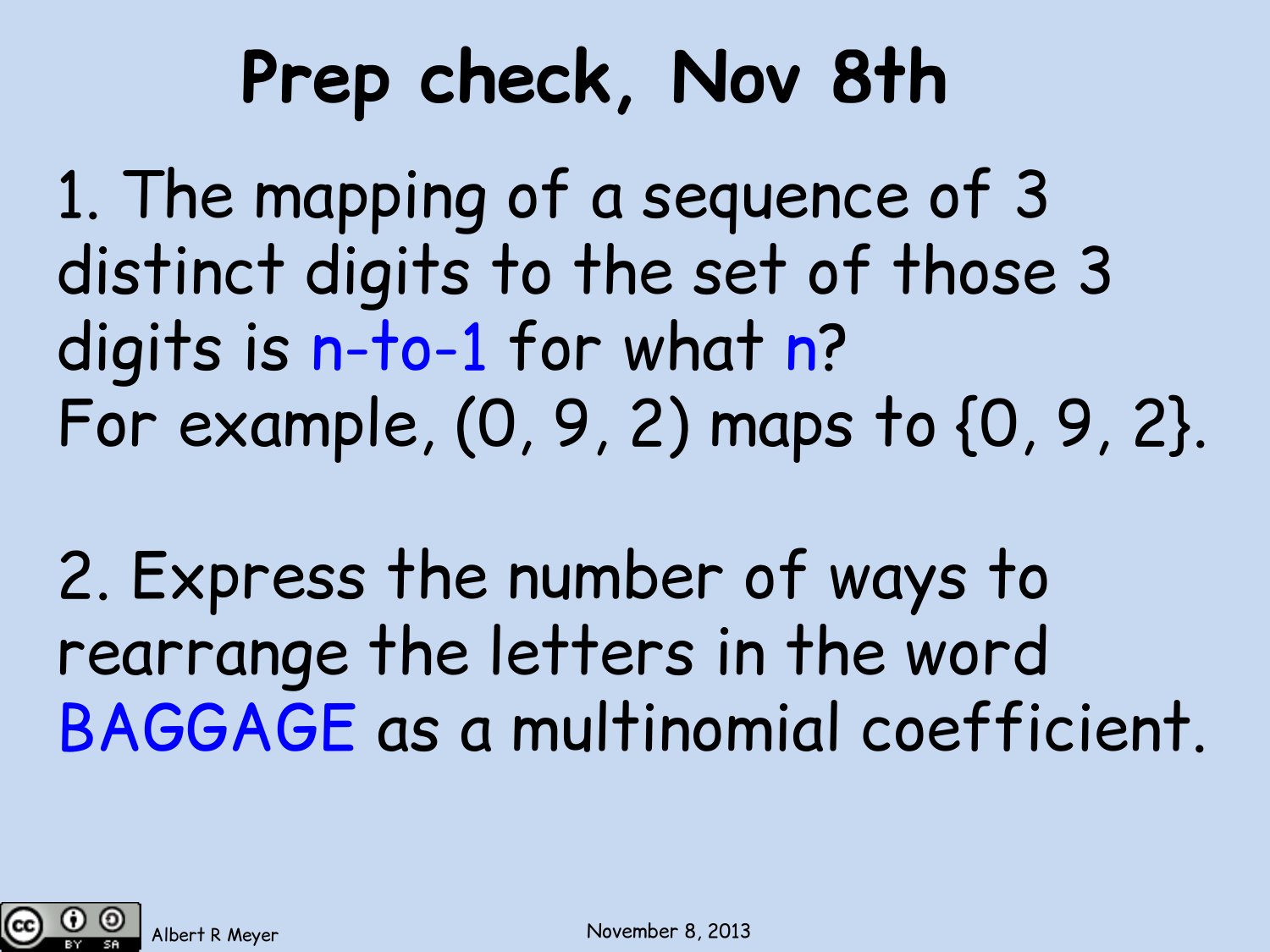

Prep check, Nov 8th
1. The mapping of a sequence of 3
distinct digits to the set of those 3
digits is n-to-1 for what n?
For example, (0, 9, 2) maps to {0, 9, 2}.

2. Express the number of ways to
rearrange the letters in the word
BAGGAGE as a multinomial coefficient.